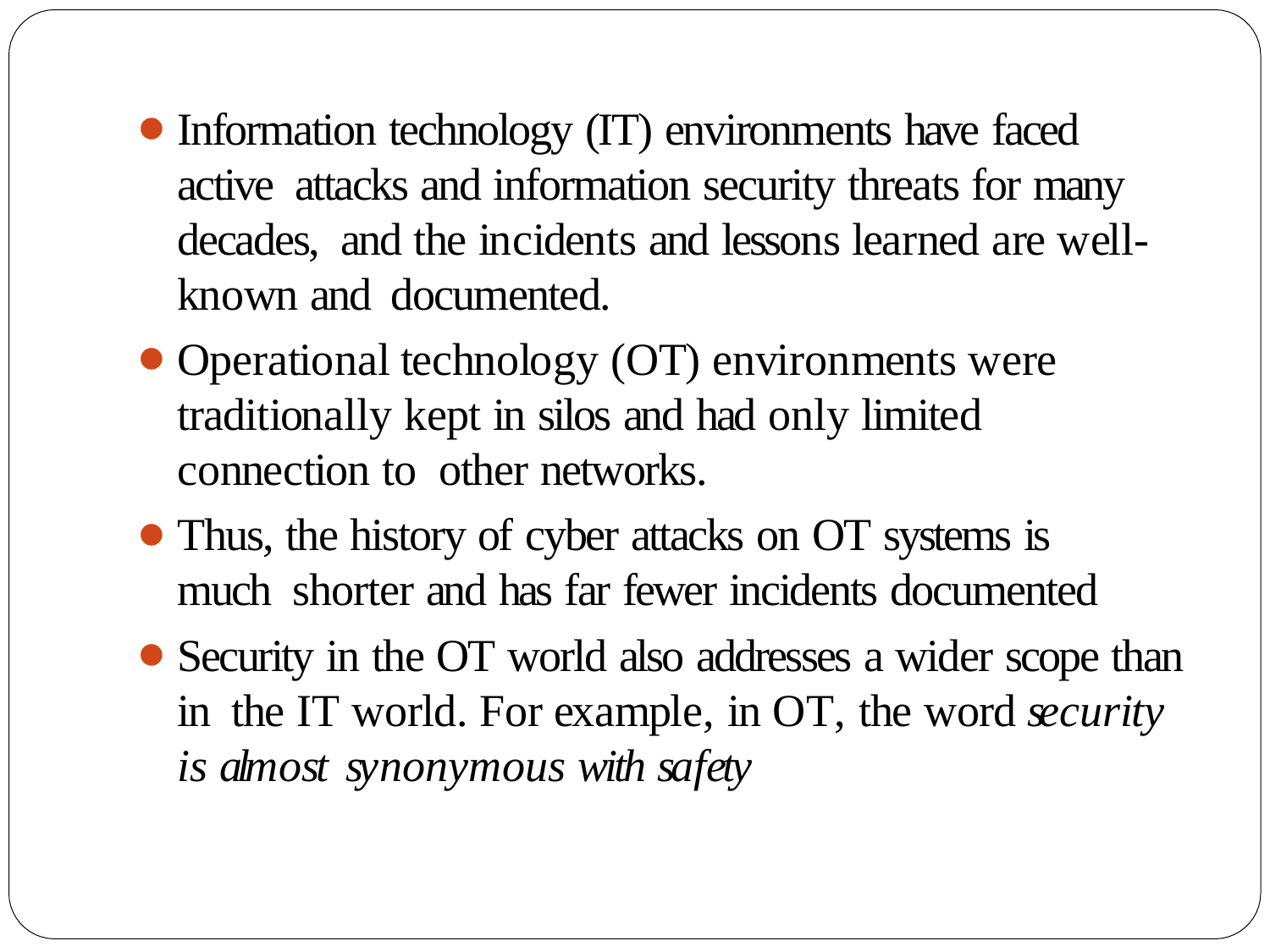

Information technology (IT) environments have faced active  attacks and information security threats for many decades,  and the incidents and lessons learned are well-known and  documented.
Operational technology (OT) environments were  traditionally kept in silos and had only limited connection to  other networks.
Thus, the history of cyber attacks on OT systems is much  shorter and has far fewer incidents documented
Security in the OT world also addresses a wider scope than in  the IT world. For example, in OT, the word security is almost  synonymous with safety